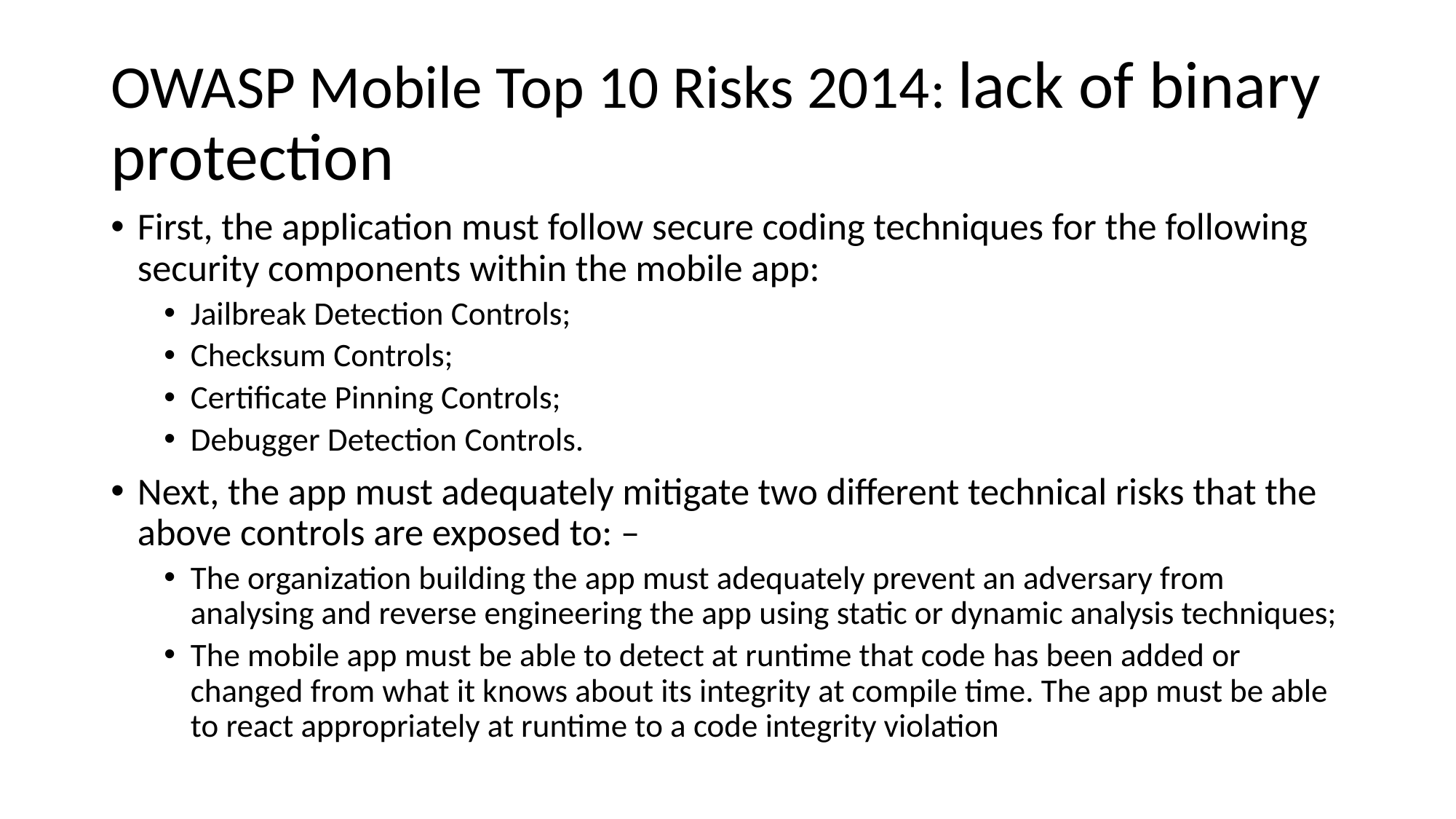

# OWASP Mobile Top 10 Risks 2014: lack of binary protection
First, the application must follow secure coding techniques for the following security components within the mobile app:
Jailbreak Detection Controls;
Checksum Controls;
Certificate Pinning Controls;
Debugger Detection Controls.
Next, the app must adequately mitigate two different technical risks that the above controls are exposed to: –
The organization building the app must adequately prevent an adversary from analysing and reverse engineering the app using static or dynamic analysis techniques;
The mobile app must be able to detect at runtime that code has been added or changed from what it knows about its integrity at compile time. The app must be able to react appropriately at runtime to a code integrity violation